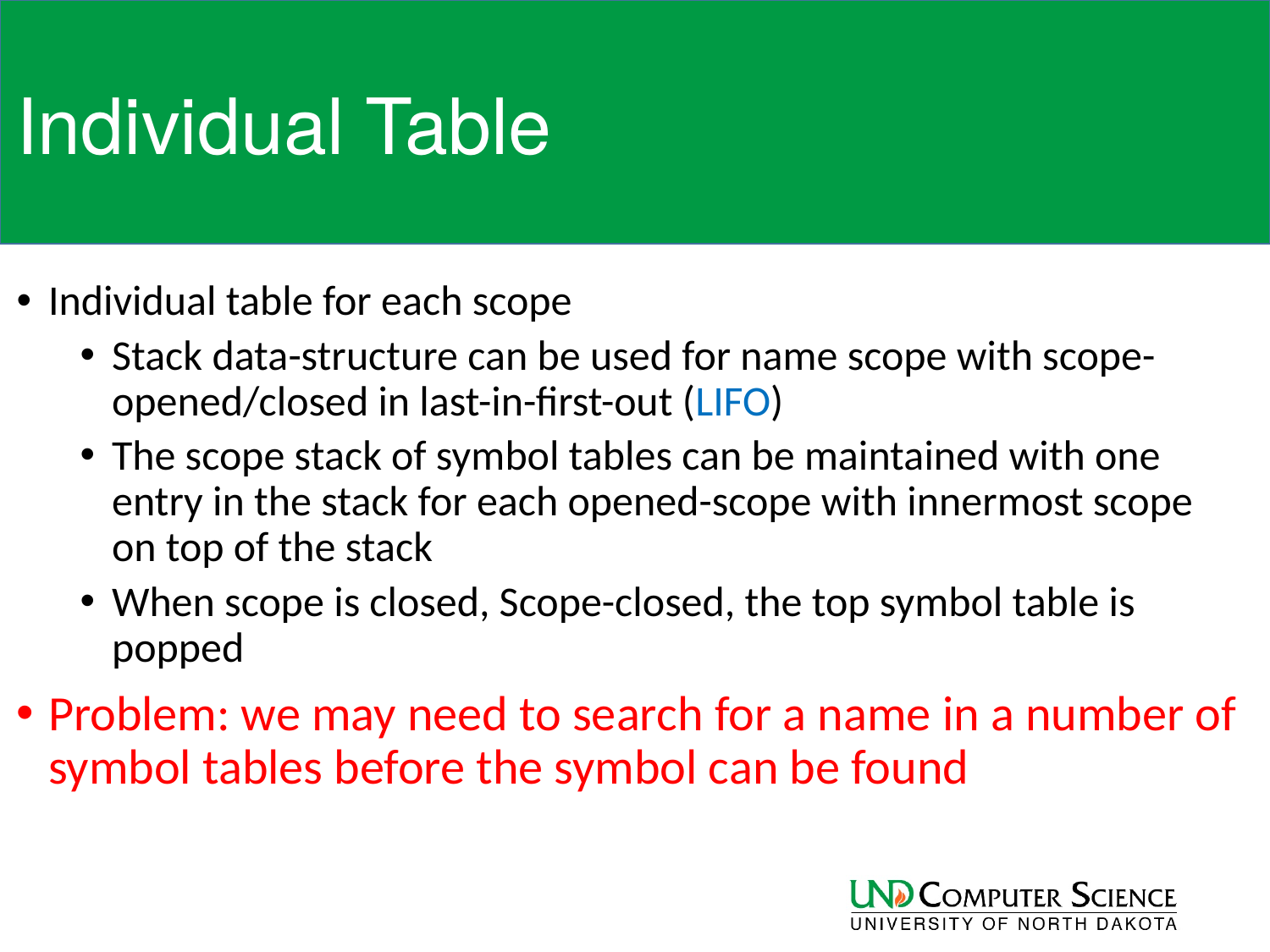

# Individual Table
Individual table for each scope
Stack data-structure can be used for name scope with scope-opened/closed in last-in-first-out (LIFO)
The scope stack of symbol tables can be maintained with one entry in the stack for each opened-scope with innermost scope on top of the stack
When scope is closed, Scope-closed, the top symbol table is popped
Problem: we may need to search for a name in a number of symbol tables before the symbol can be found